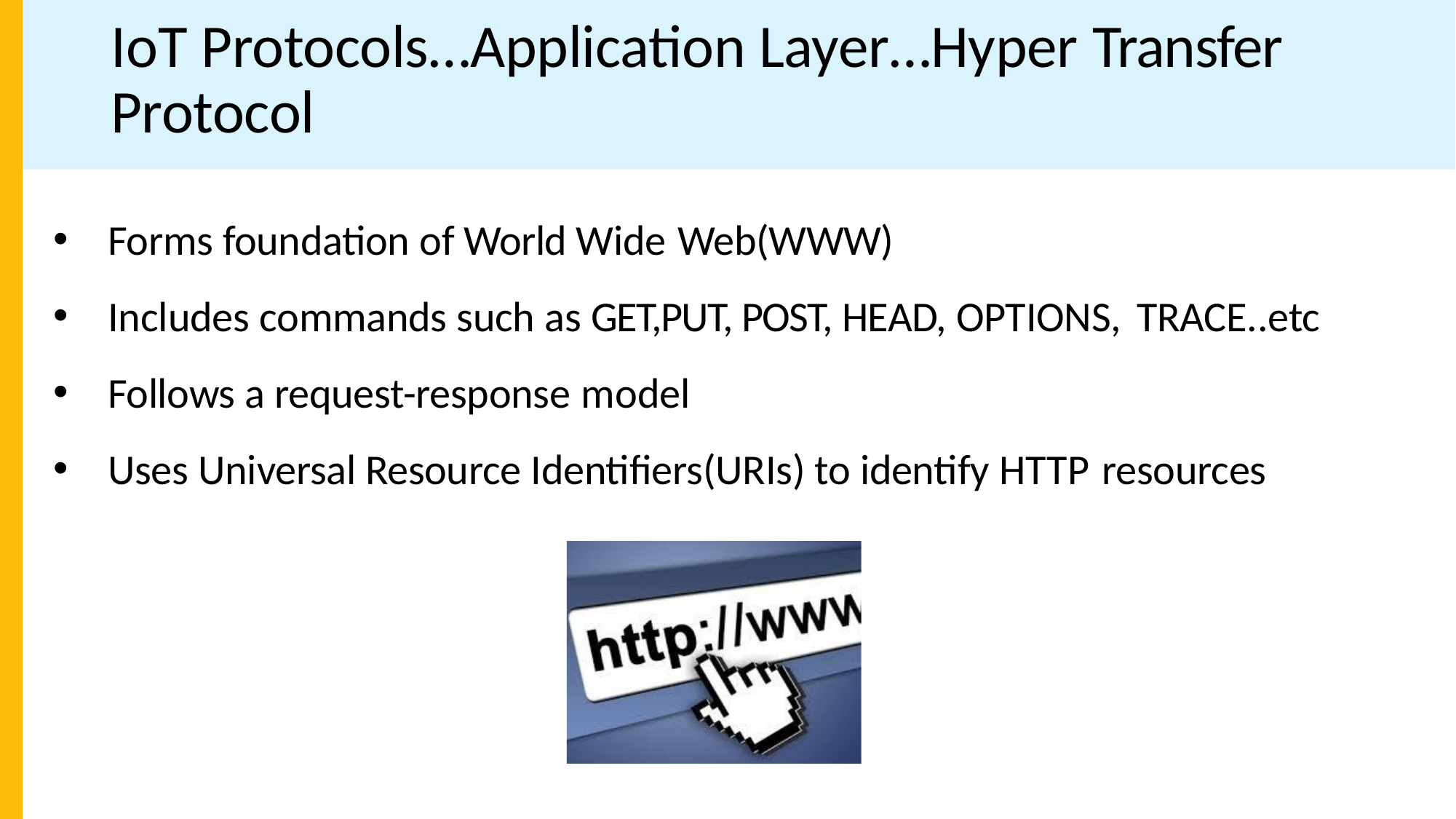

# IoT Protocols…Application Layer…Hyper Transfer  Protocol
Forms foundation of World Wide Web(WWW)
Includes commands such as GET,PUT, POST, HEAD, OPTIONS, TRACE..etc
Follows a request-response model
Uses Universal Resource Identifiers(URIs) to identify HTTP resources